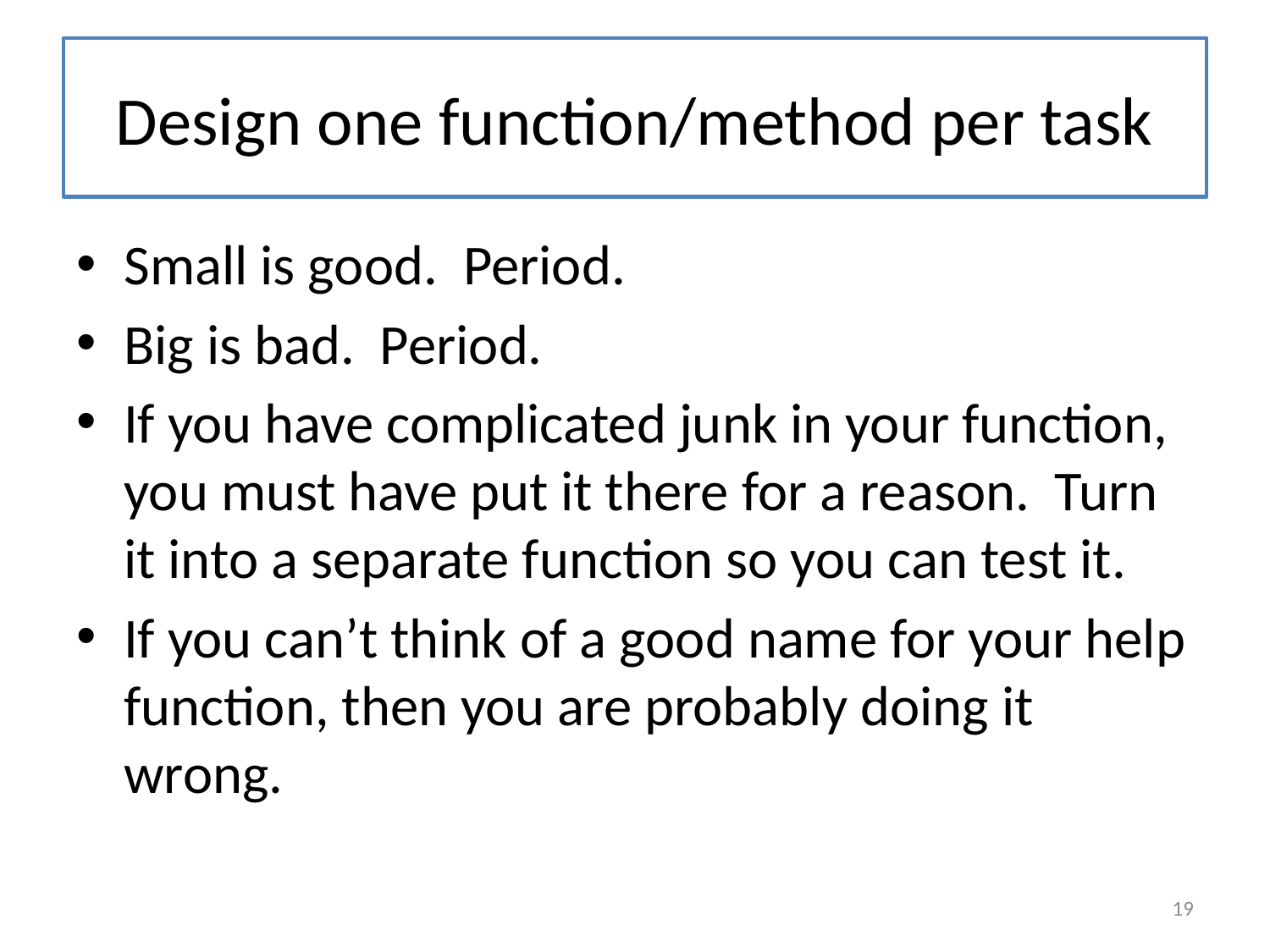

# Design one function/method per task
Small is good.  Period.
Big is bad.  Period.
If you have complicated junk in your function, you must have put it there for a reason.  Turn it into a separate function so you can test it.
If you can’t think of a good name for your help function, then you are probably doing it wrong.

19